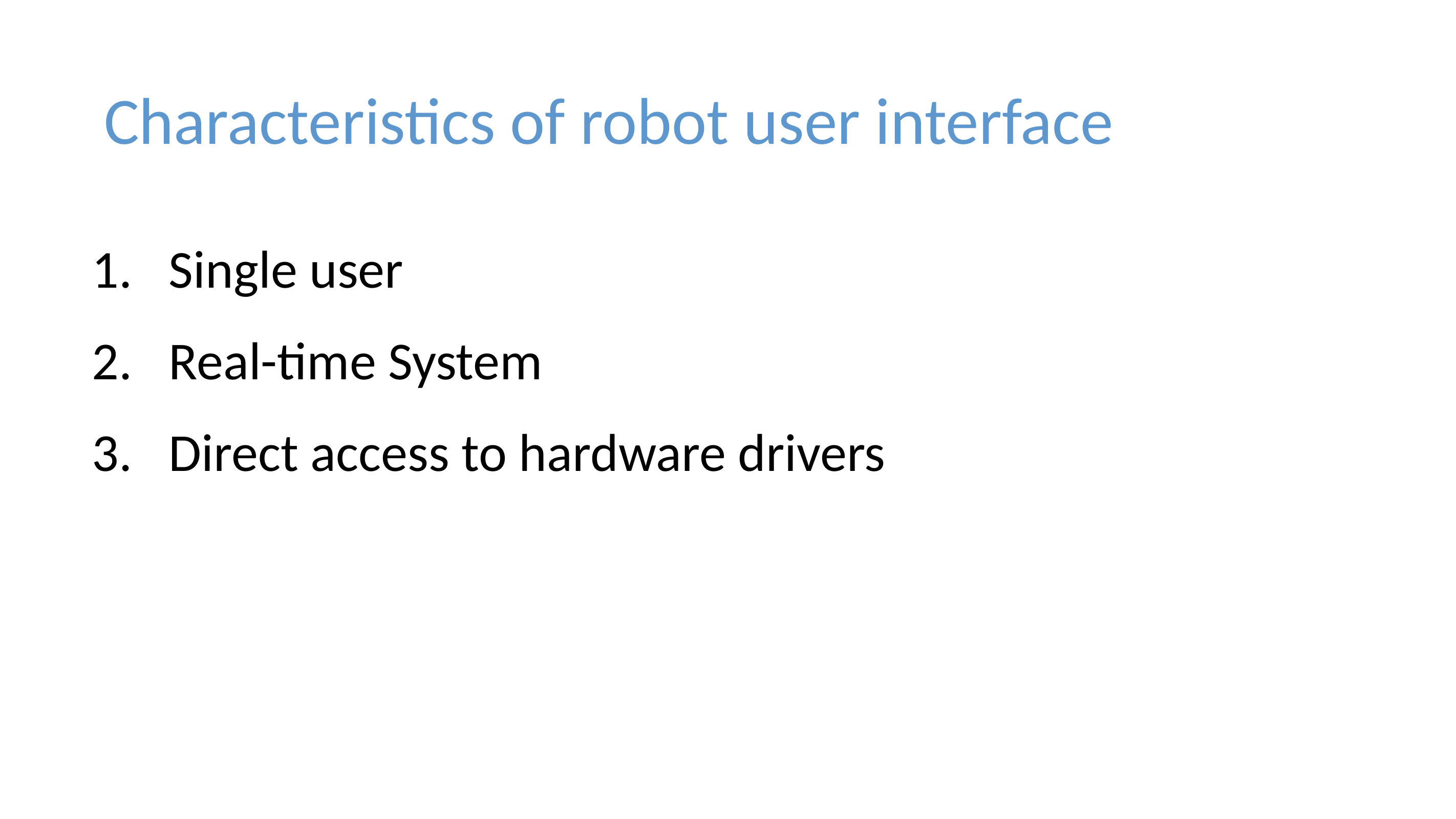

# Characteristics of robot user interface
Single user
Real-time System
Direct access to hardware drivers